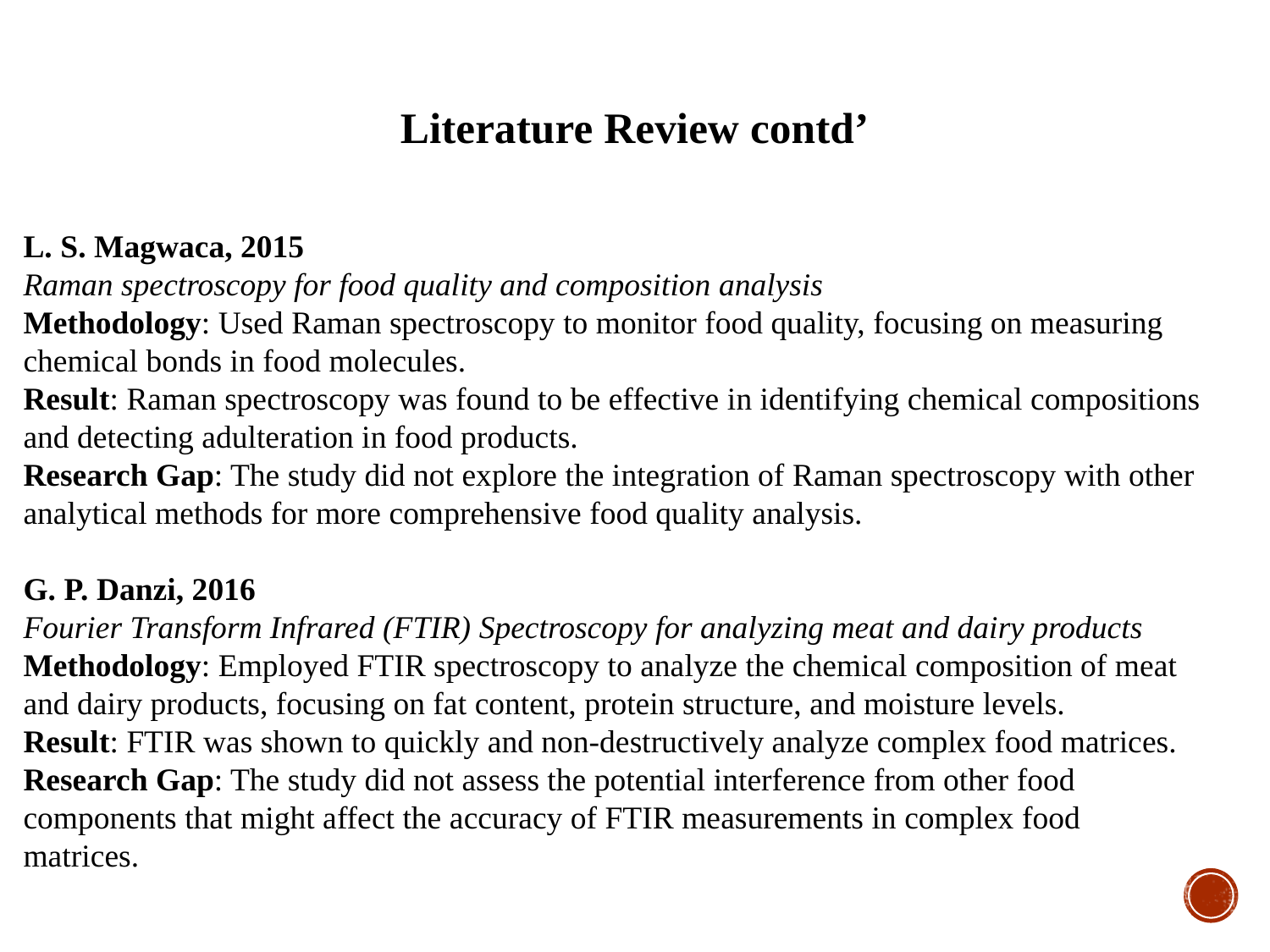

# Literature Review contd’
L. S. Magwaca, 2015
Raman spectroscopy for food quality and composition analysis
Methodology: Used Raman spectroscopy to monitor food quality, focusing on measuring chemical bonds in food molecules.
Result: Raman spectroscopy was found to be effective in identifying chemical compositions and detecting adulteration in food products.
Research Gap: The study did not explore the integration of Raman spectroscopy with other analytical methods for more comprehensive food quality analysis.

G. P. Danzi, 2016
Fourier Transform Infrared (FTIR) Spectroscopy for analyzing meat and dairy products
Methodology: Employed FTIR spectroscopy to analyze the chemical composition of meat and dairy products, focusing on fat content, protein structure, and moisture levels.
Result: FTIR was shown to quickly and non-destructively analyze complex food matrices.
Research Gap: The study did not assess the potential interference from other food components that might affect the accuracy of FTIR measurements in complex food matrices.